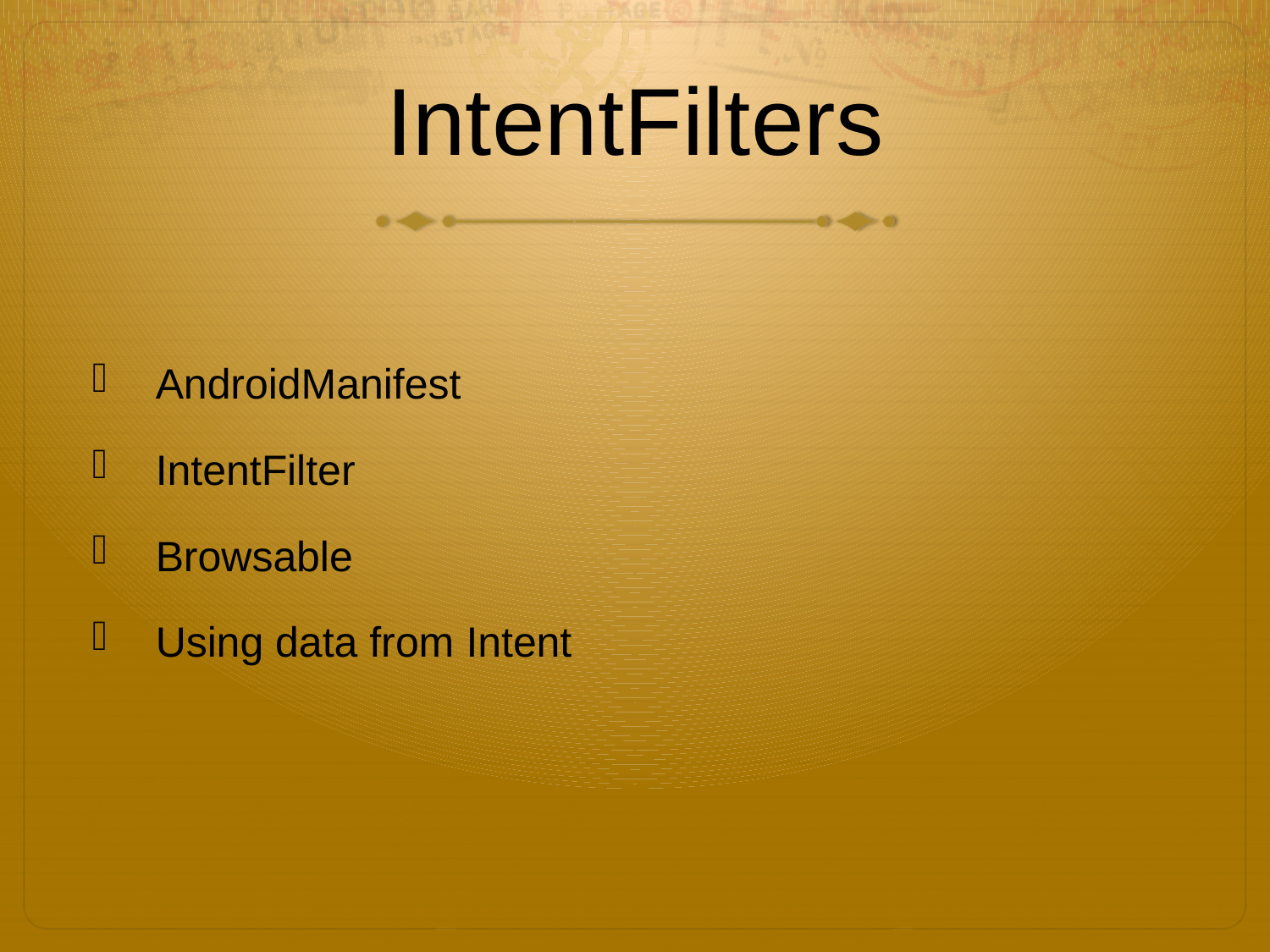

# IntentFilters

AndroidManifest
IntentFilter
Browsable
Using data from Intent